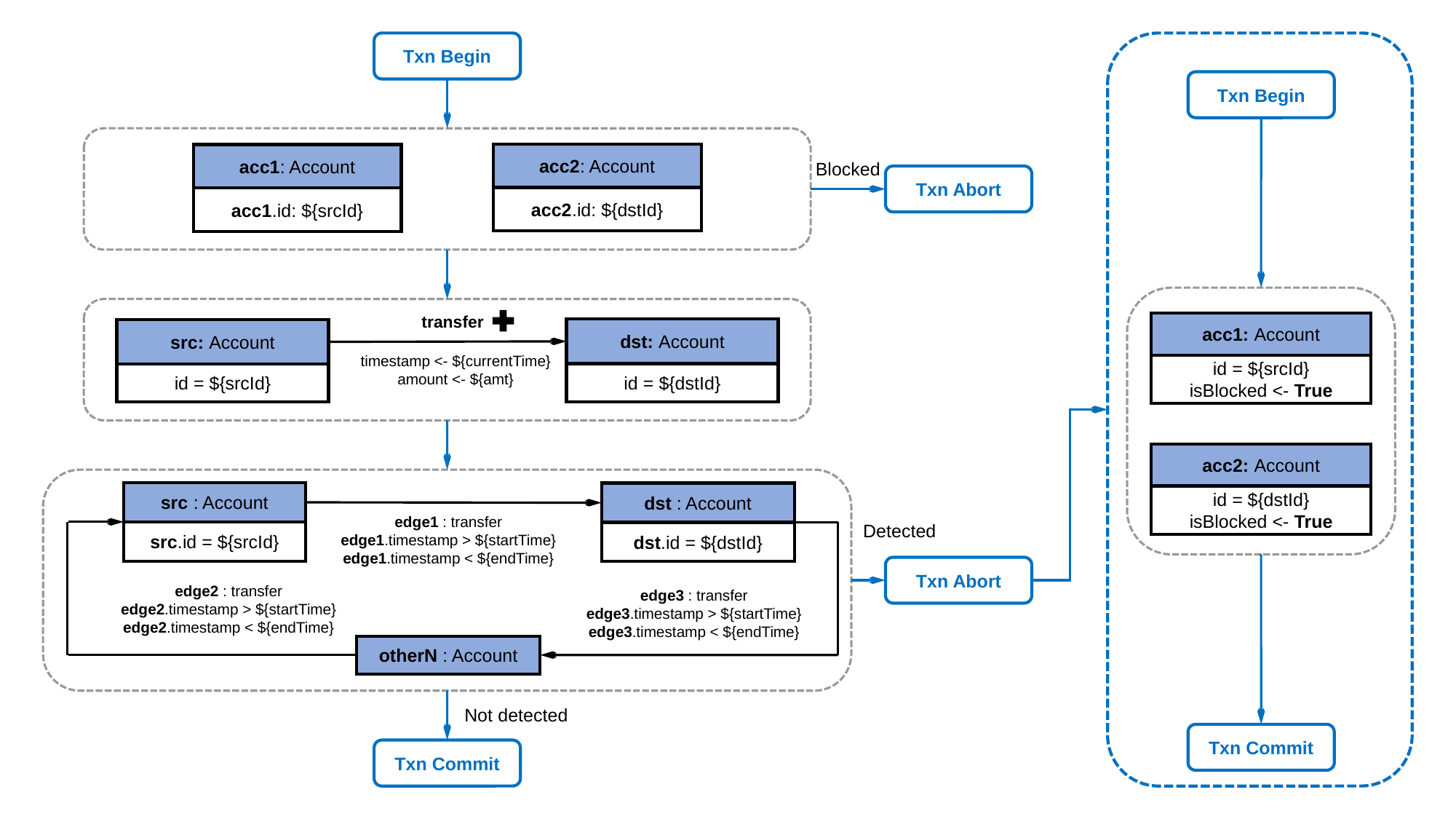

Txn Begin

Txn Begin

acc2: Account
acc2.id: ${dstId}
acc1: Account
acc1.id: ${srcId}
Blocked
Txn Abort

acc1: Account
id = ${srcId}
isBlocked <- True
acc2: Account
id = ${dstId}
isBlocked <- True

transfer

dst: Account
id = ${dstId}
src: Account
id = ${srcId}
timestamp <- ${currentTime}
amount <- ${amt}

src : Account
dst : Account
edge1 : transfer
edge1.timestamp > ${startTime}
edge1.timestamp < ${endTime}
src.id = ${srcId}
dst.id = ${dstId}
edge2 : transfer
edge2.timestamp > ${startTime}
edge2.timestamp < ${endTime}
edge3 : transfer
edge3.timestamp > ${startTime}
edge3.timestamp < ${endTime}
otherN : Account
Detected
Txn Abort
Not detected
Txn Commit
Txn Commit